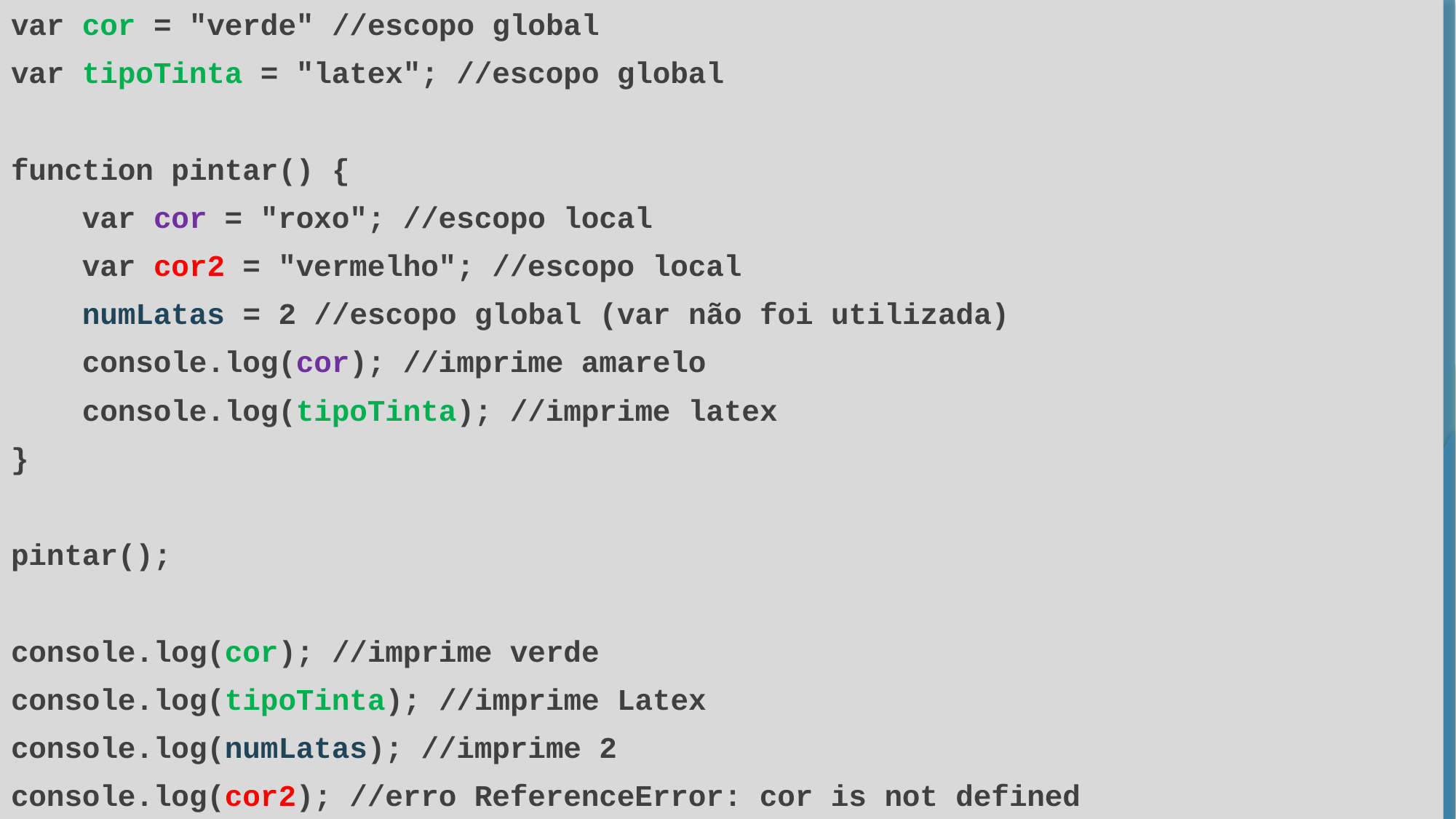

var cor = "verde" //escopo global
var tipoTinta = "latex"; //escopo global

function pintar() {
    var cor = "roxo"; //escopo local
    var cor2 = "vermelho"; //escopo local
    numLatas = 2 //escopo global (var não foi utilizada)
    console.log(cor); //imprime amarelo
    console.log(tipoTinta); //imprime latex
}

pintar();

console.log(cor); //imprime verde
console.log(tipoTinta); //imprime Latex
console.log(numLatas); //imprime 2
console.log(cor2); //erro ReferenceError: cor is not defined